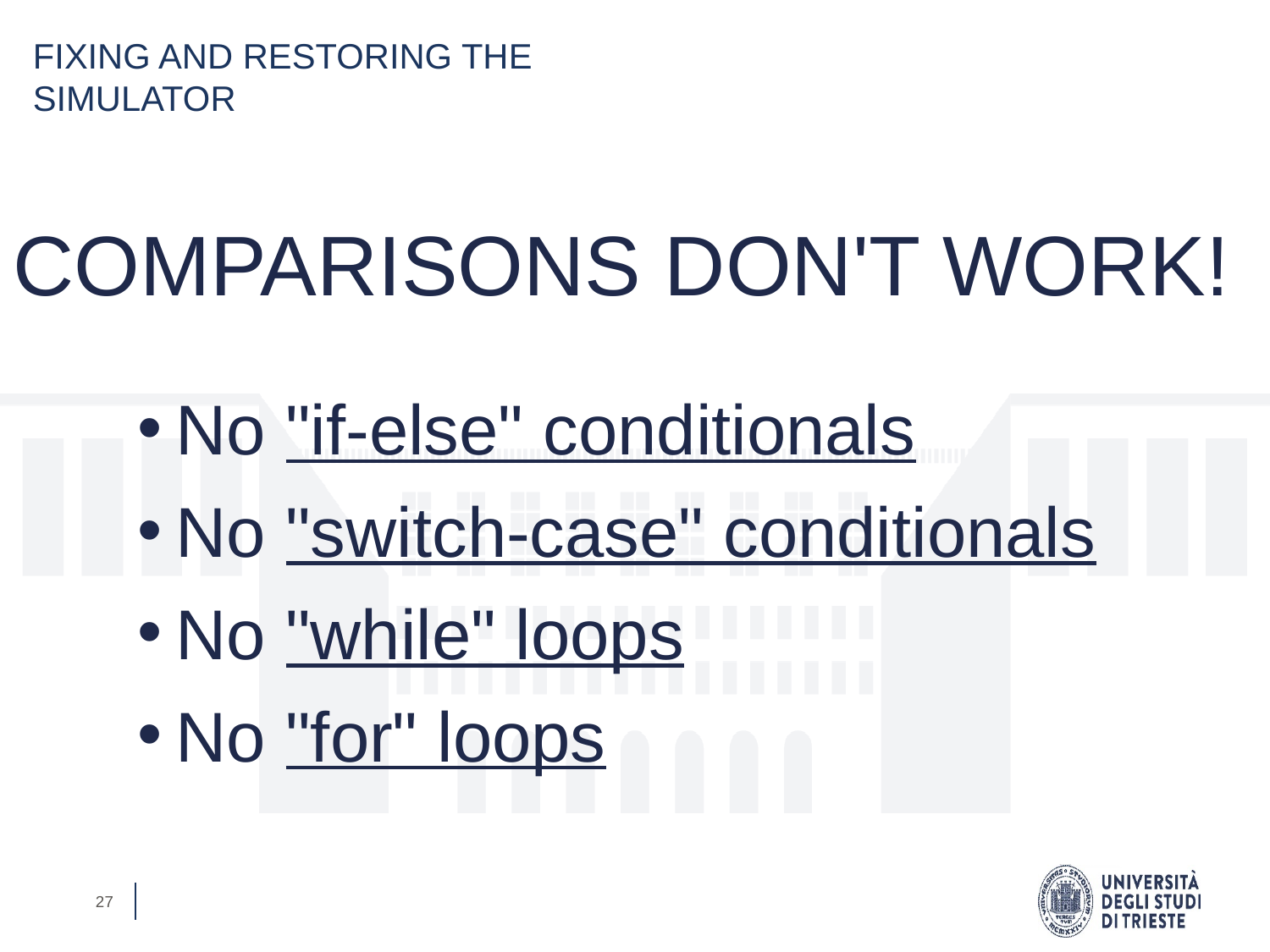

FIXING AND RESTORING THE SIMULATOR
COMPARISONS DON'T WORK!
No "if-else" conditionals
No "switch-case" conditionals
No "while" loops
No "for" loops
27